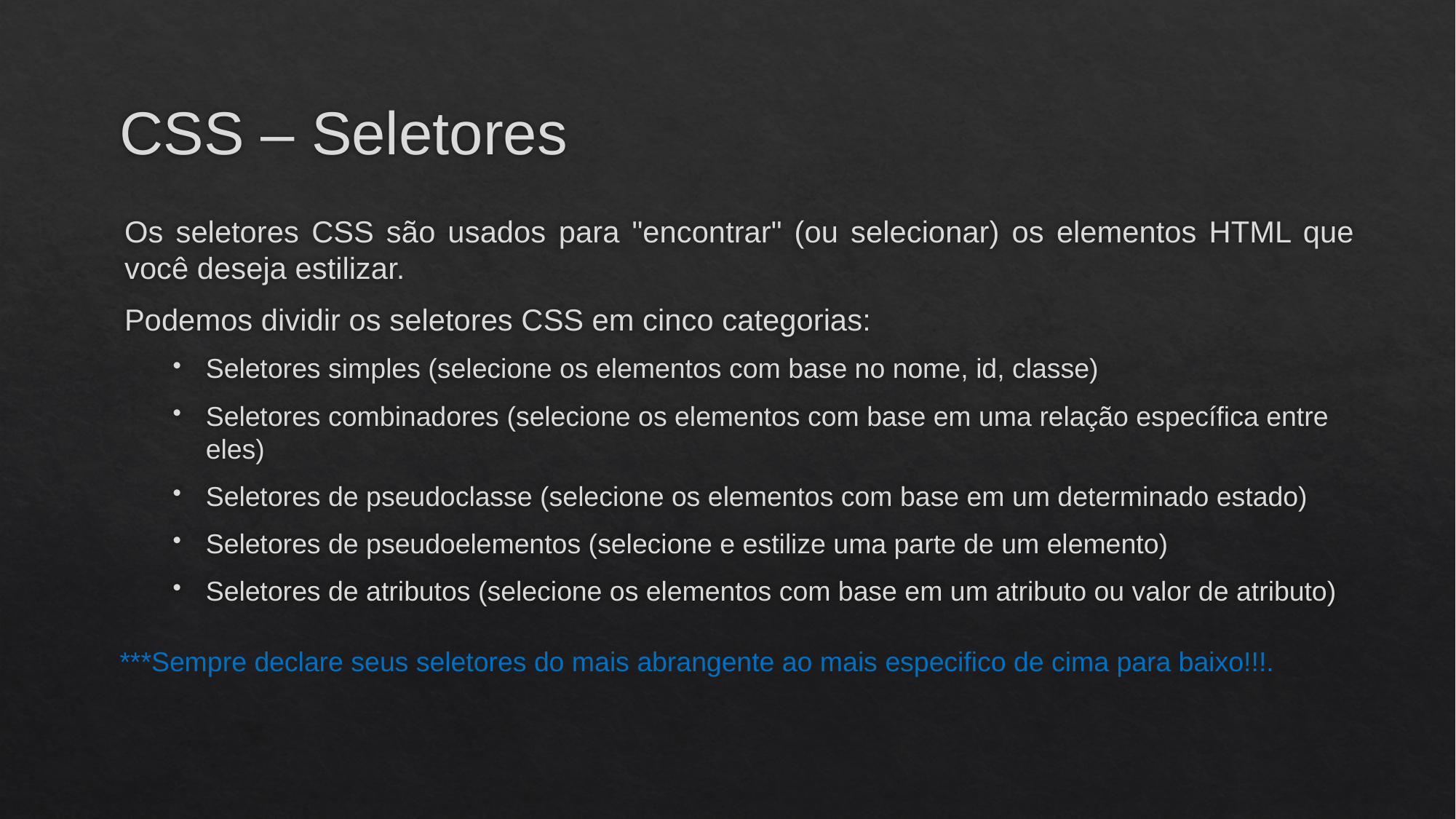

# CSS – Seletores
Os seletores CSS são usados ​​para "encontrar" (ou selecionar) os elementos HTML que você deseja estilizar.
Podemos dividir os seletores CSS em cinco categorias:
Seletores simples (selecione os elementos com base no nome, id, classe)
Seletores combinadores (selecione os elementos com base em uma relação específica entre eles)
Seletores de pseudoclasse (selecione os elementos com base em um determinado estado)
Seletores de pseudoelementos (selecione e estilize uma parte de um elemento)
Seletores de atributos (selecione os elementos com base em um atributo ou valor de atributo)

***Sempre declare seus seletores do mais abrangente ao mais especifico de cima para baixo!!!.